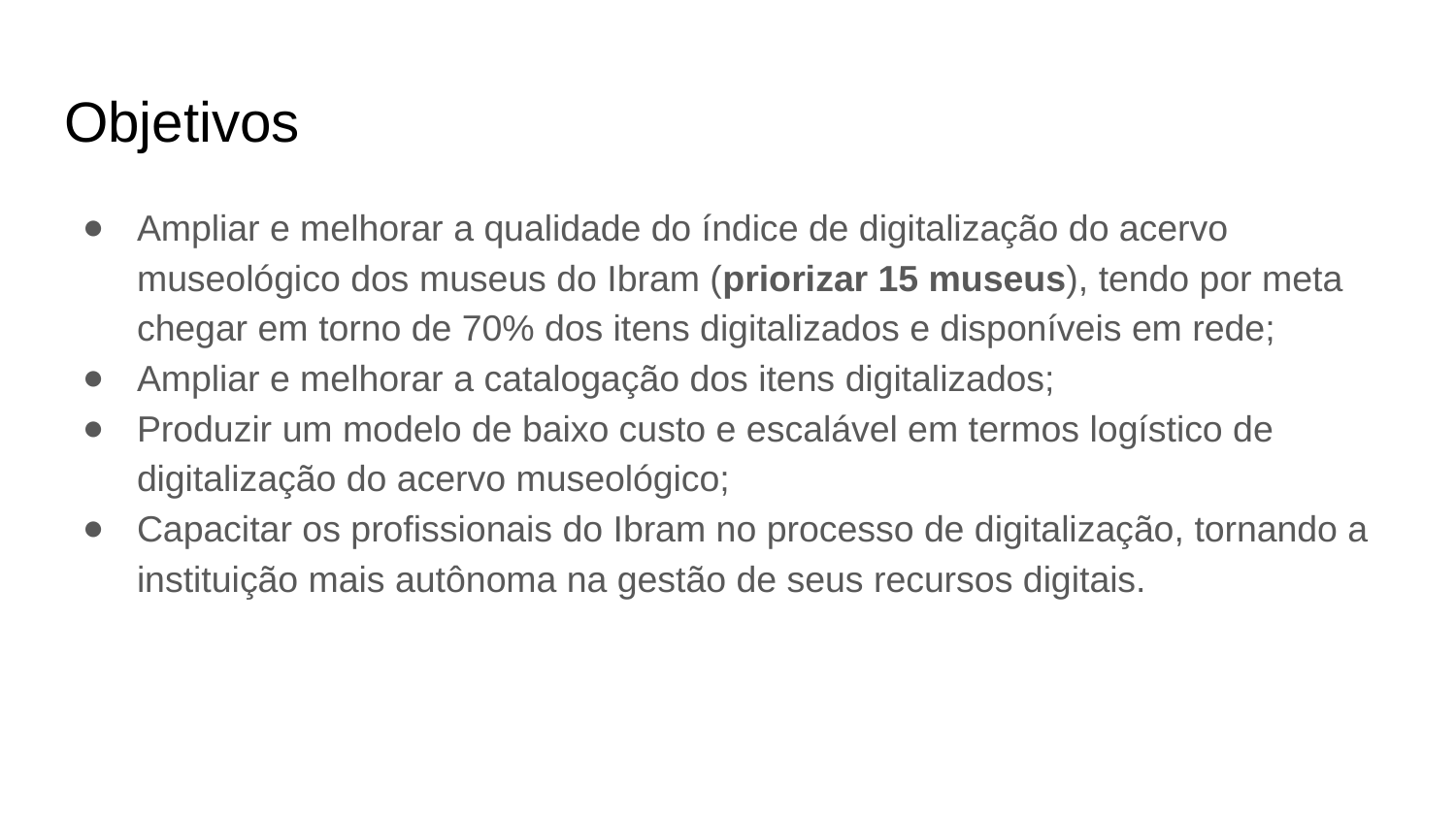

# Objetivos
Ampliar e melhorar a qualidade do índice de digitalização do acervo museológico dos museus do Ibram (priorizar 15 museus), tendo por meta chegar em torno de 70% dos itens digitalizados e disponíveis em rede;
Ampliar e melhorar a catalogação dos itens digitalizados;
Produzir um modelo de baixo custo e escalável em termos logístico de digitalização do acervo museológico;
Capacitar os profissionais do Ibram no processo de digitalização, tornando a instituição mais autônoma na gestão de seus recursos digitais.